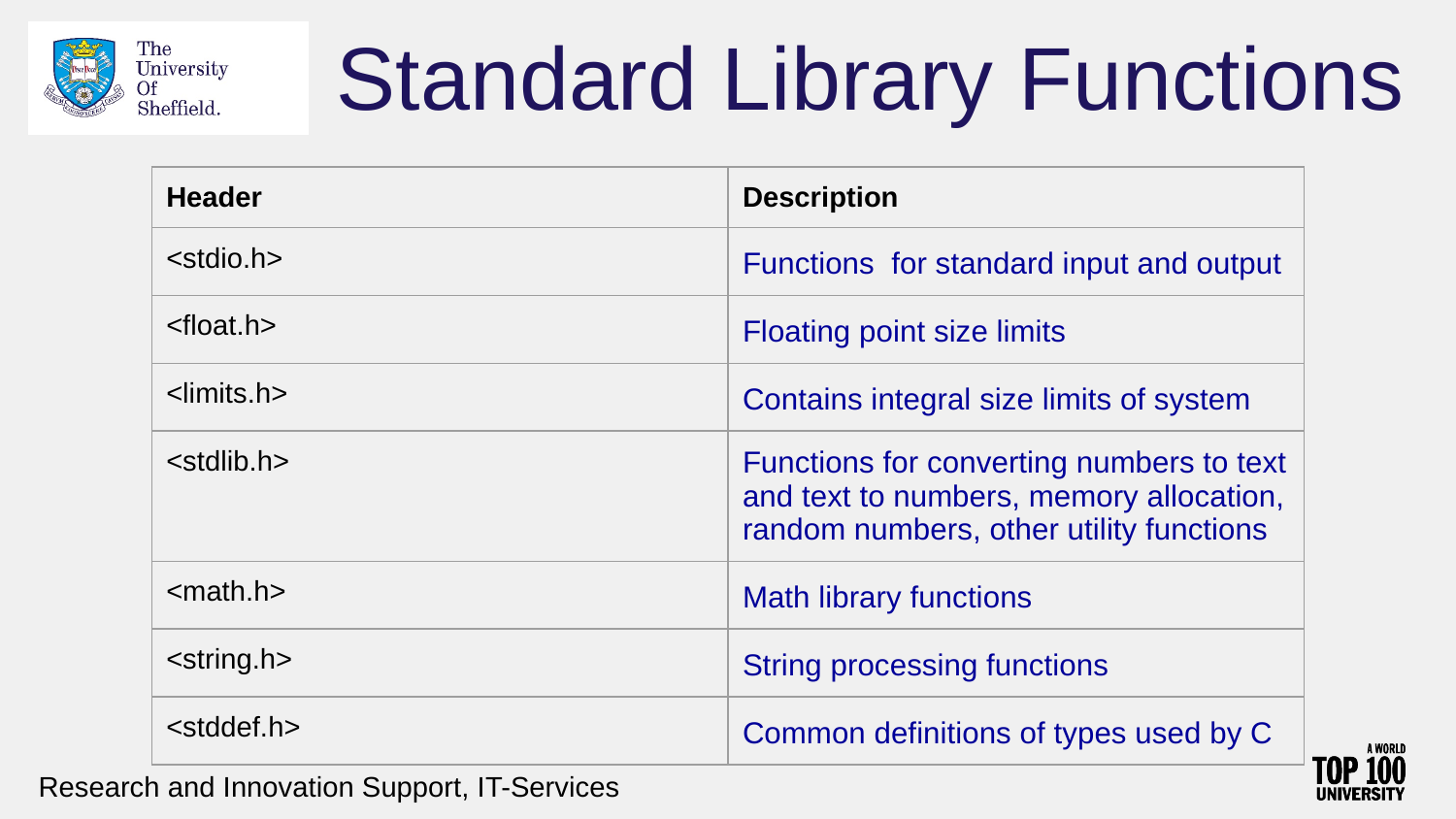

# Standard Library Functions
| Header | Description |
| --- | --- |
| <stdio.h> | Functions for standard input and output |
| <float.h> | Floating point size limits |
| <limits.h> | Contains integral size limits of system |
| <stdlib.h> | ​​Functions for converting numbers to text and text to numbers, memory allocation, random numbers, other utility functions |
| <math.h> | Math library functions |
| <string.h> | String processing functions |
| <stddef.h> | Common definitions of types used by C |